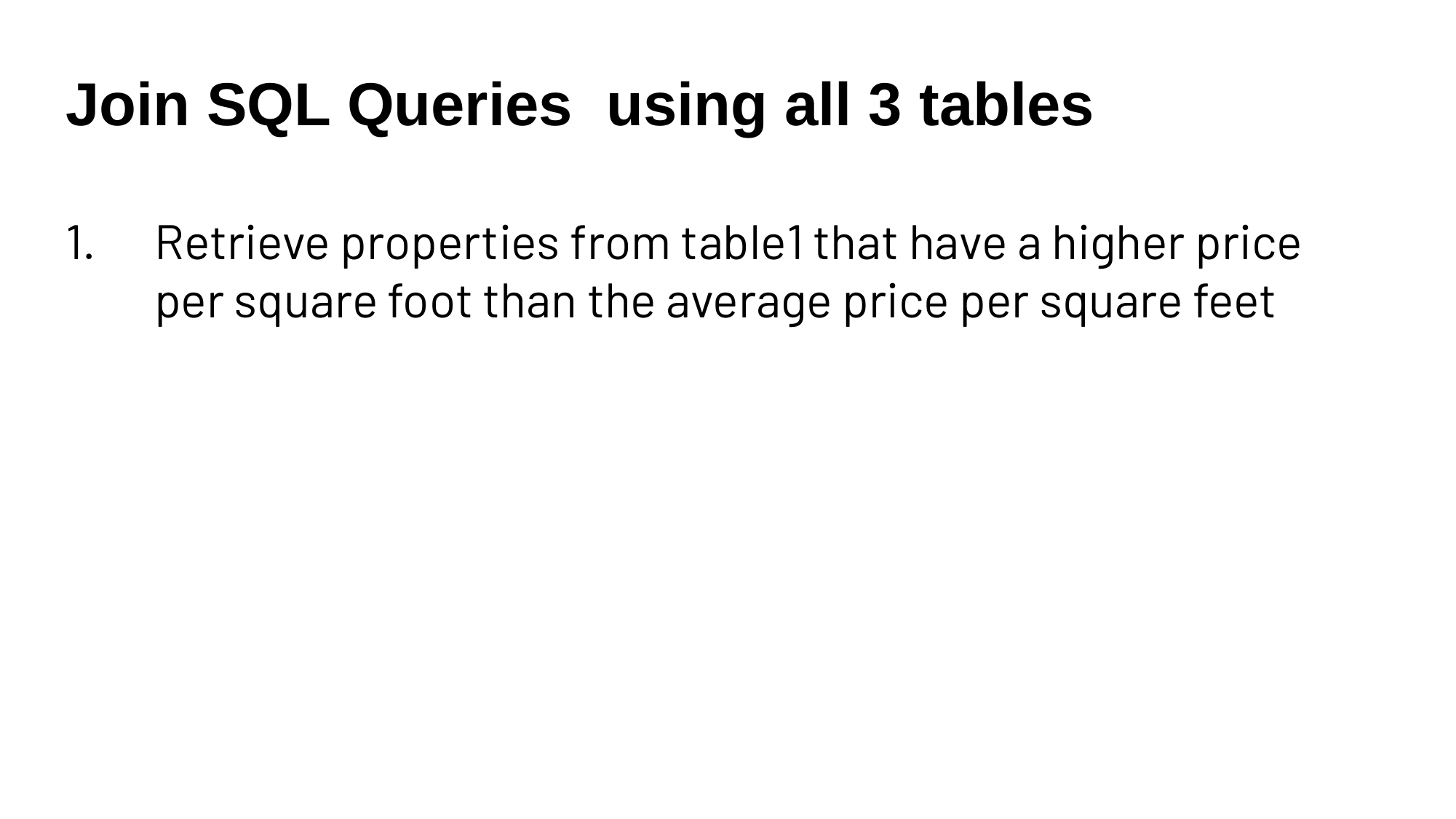

#
Join SQL Queries  using all 3 tables

Retrieve properties from table1 that have a higher price per square foot than the average price per square feet